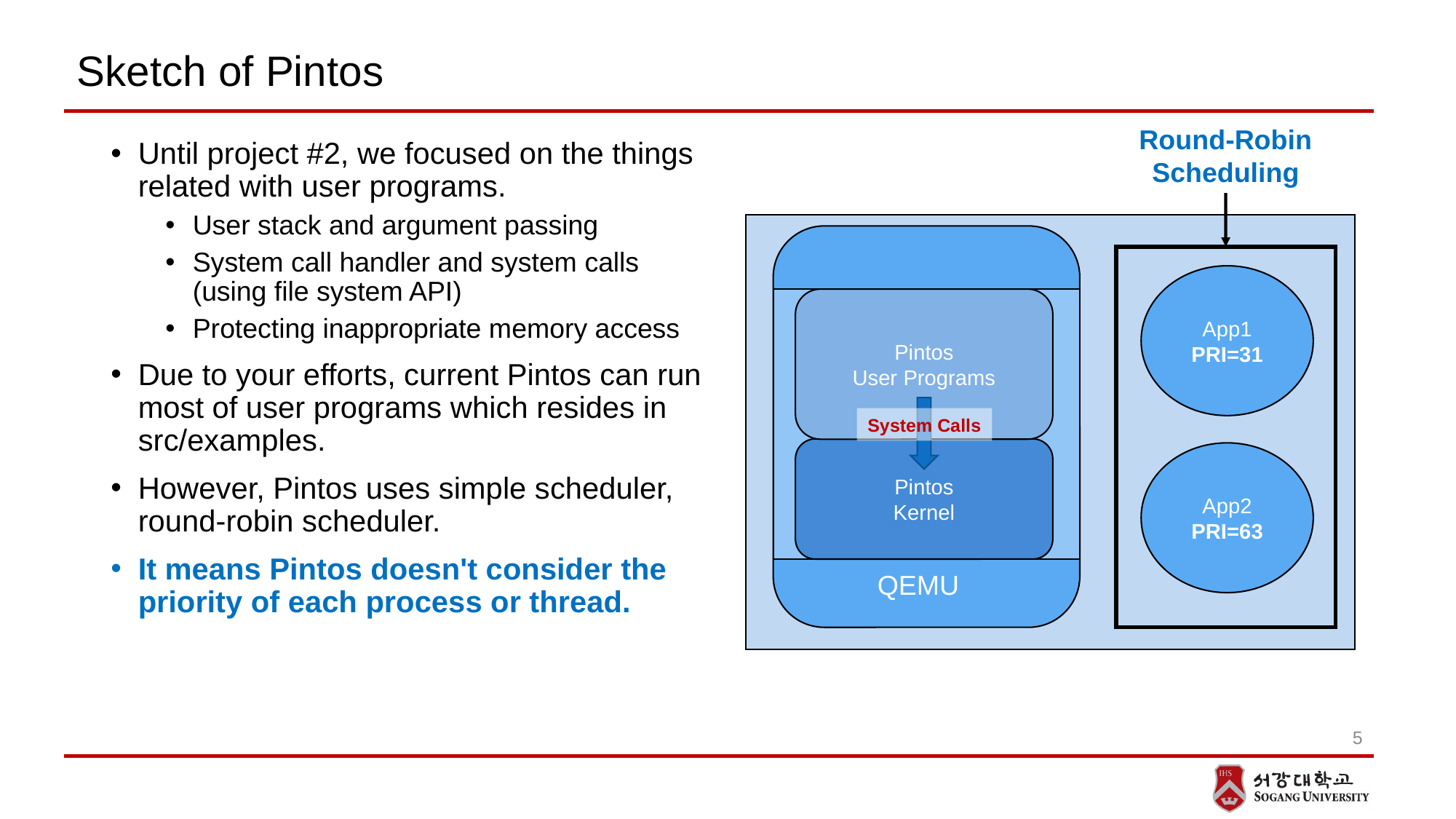

# Sketch of Pintos
Round-Robin
Scheduling

App1
PRI=31
Pintos
User Programs

System Calls
Pintos
Kernel
App2
PRI=63
QEMU
Until project #2, we focused on the things related with user programs.
User stack and argument passing
System call handler and system calls (using file system API)
Protecting inappropriate memory access
Due to your efforts, current Pintos can run most of user programs which resides in src/examples.
However, Pintos uses simple scheduler, round-robin scheduler.
It means Pintos doesn't consider the priority of each process or thread.

5